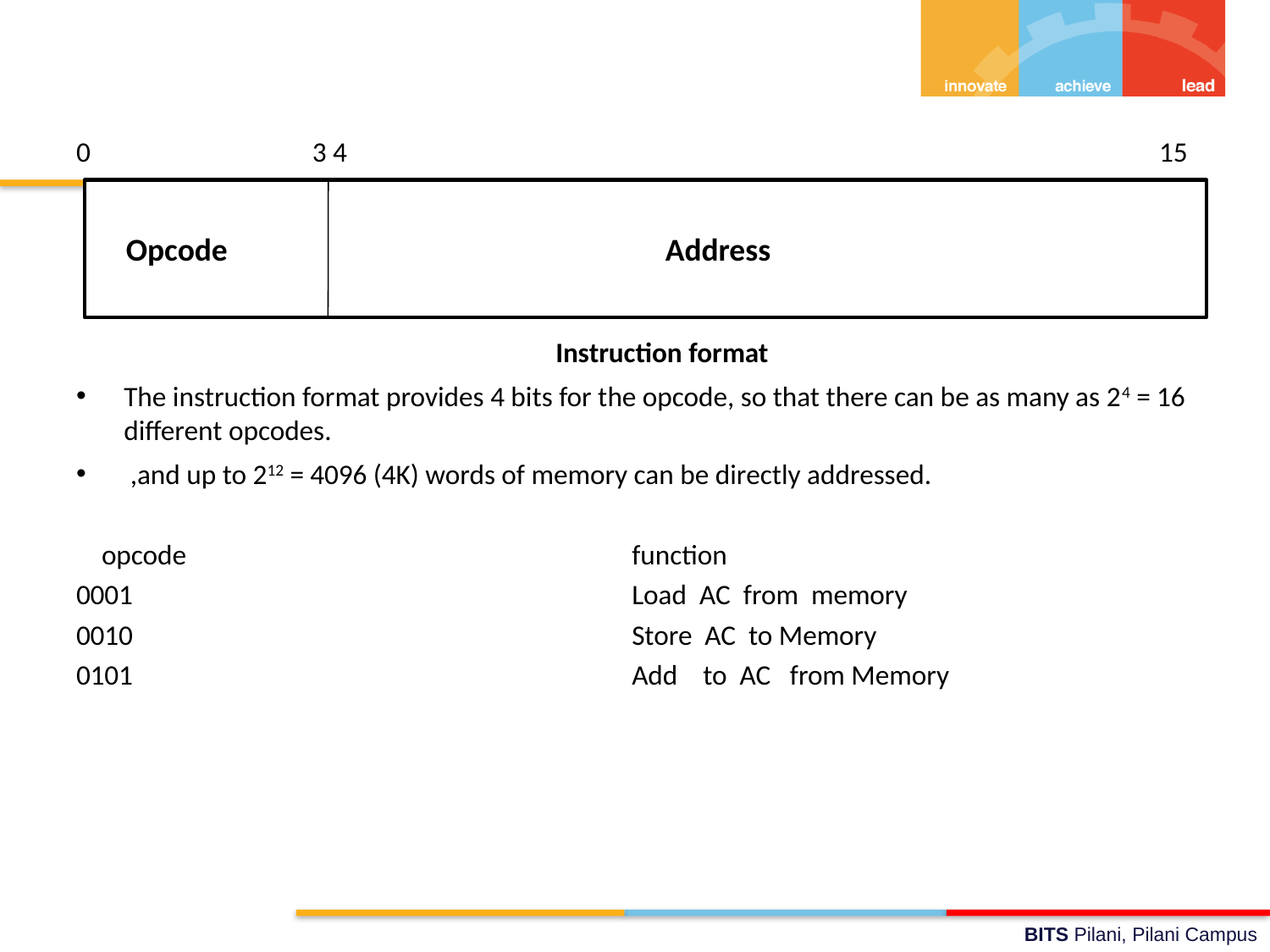

0                                   3 4                                                                                                                                15

			                            Instruction format
The instruction format provides 4 bits for the opcode, so that there can be as many as 24 = 16 different opcodes.
 ,and up to 212 = 4096 (4K) words of memory can be directly addressed.

    opcode				function
0001				Load  AC  from  memory
0010				Store  AC  to Memory
0101				Add    to  AC   from Memory

    Opcode                                                             Address